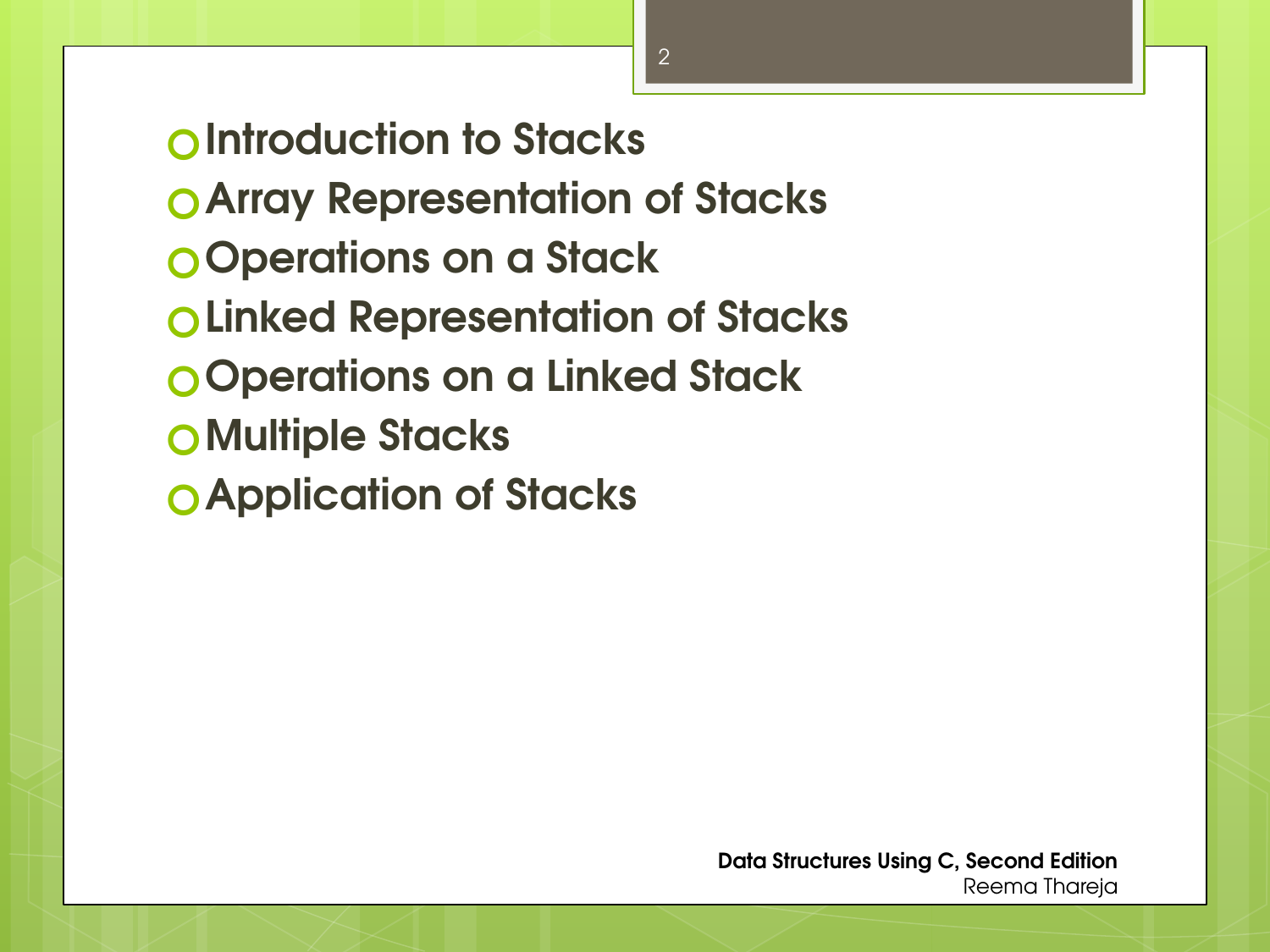

2
Introduction to Stacks
Array Representation of Stacks
Operations on a Stack
Linked Representation of Stacks
Operations on a Linked Stack
Multiple Stacks
Application of Stacks

Data Structures Using C, Second Edition
Reema Thareja